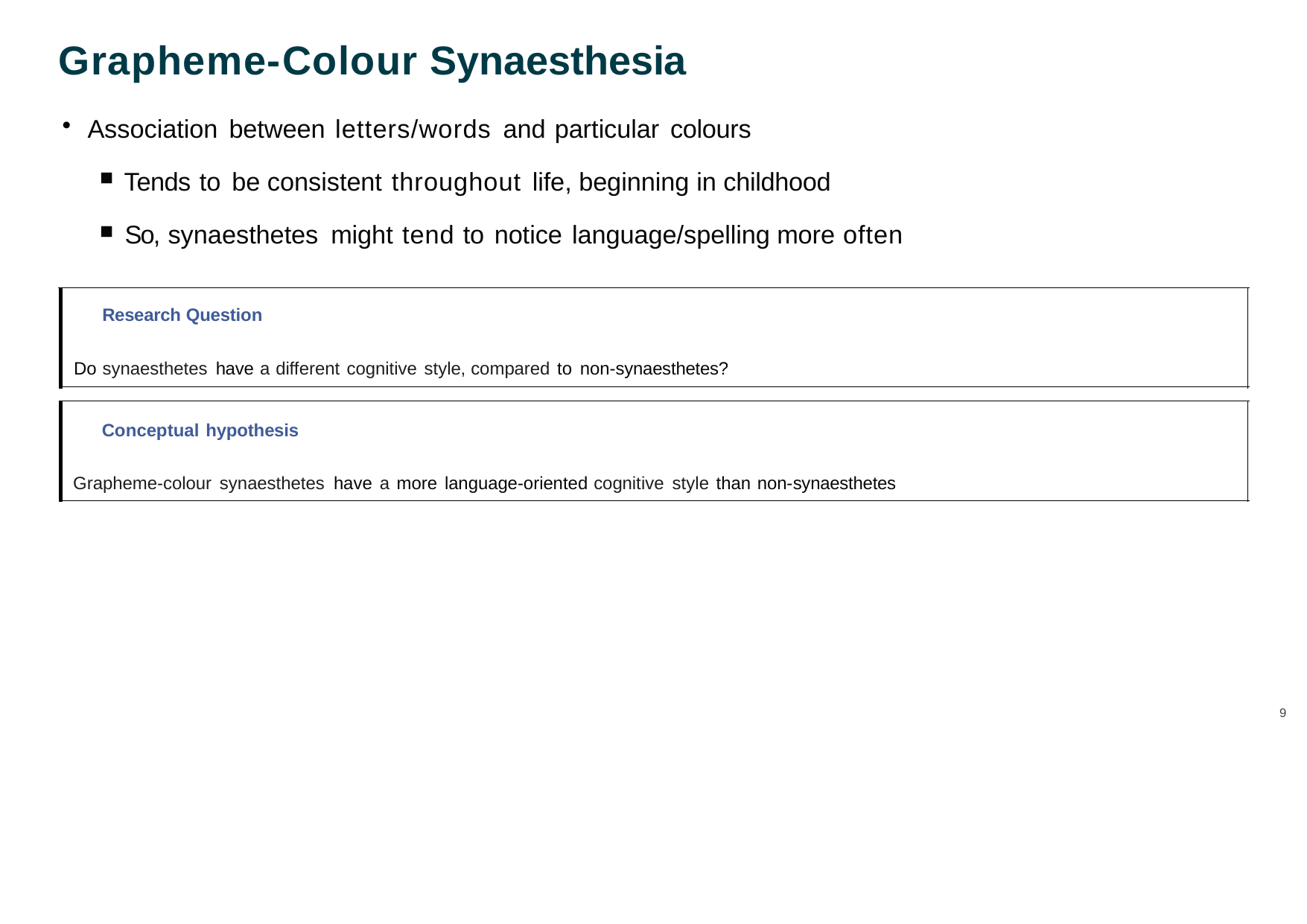

# Grapheme-Colour Synaesthesia
Association between letters/words and particular colours
Tends to be consistent throughout life, beginning in childhood
So, synaesthetes might tend to notice language/spelling more often

Research Question

Do synaesthetes have a different cognitive style, compared to non-synaesthetes?

Conceptual hypothesis

Grapheme-colour synaesthetes have a more language-oriented cognitive style than non-synaesthetes

9